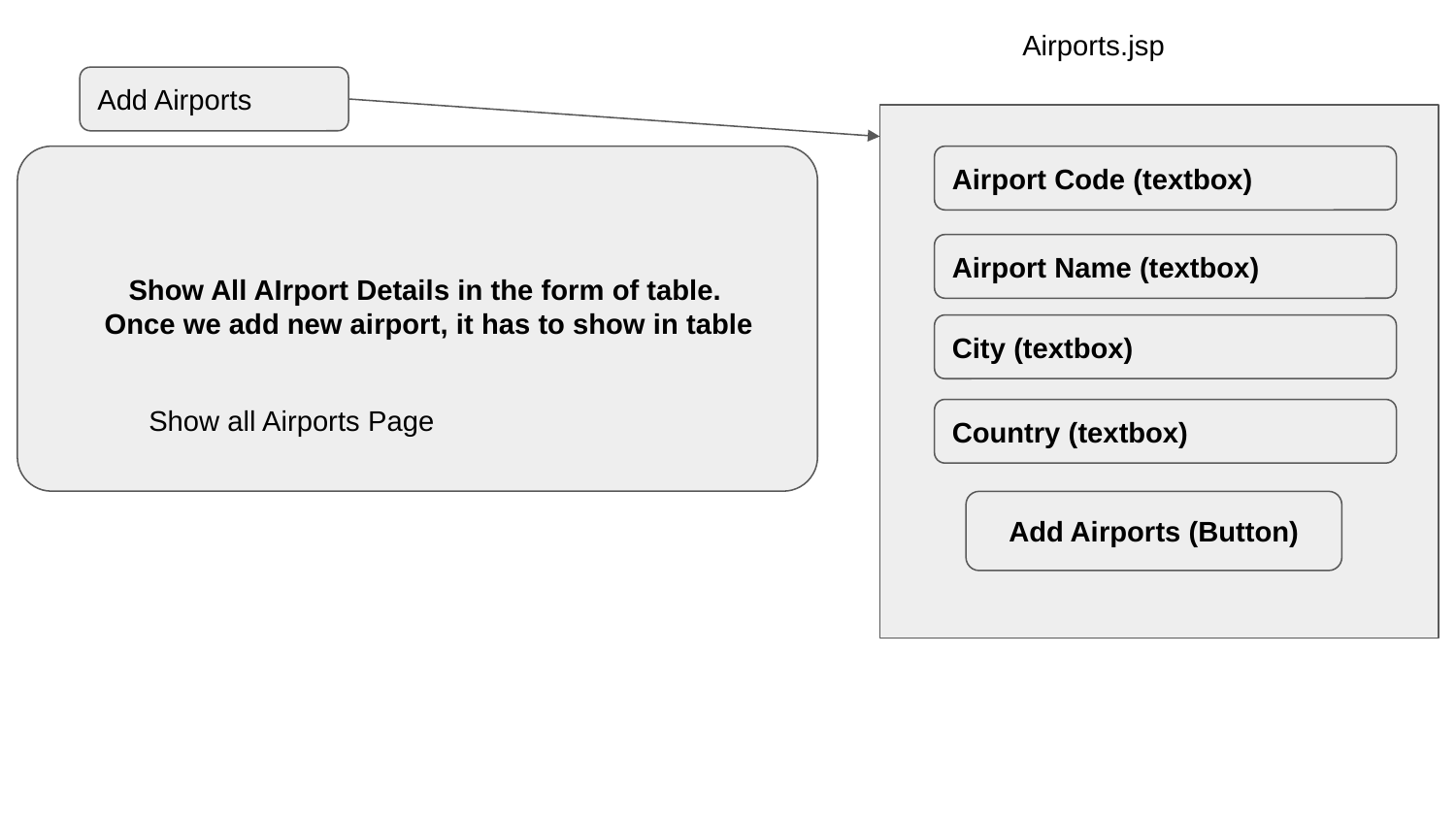

Airports.jsp
Add Airports

Airport Code (textbox)
Airport Name (textbox)
Show All AIrport Details in the form of table.
Once we add new airport, it has to show in table
City (textbox)
Show all Airports Page
Country (textbox)
Add Airports (Button)